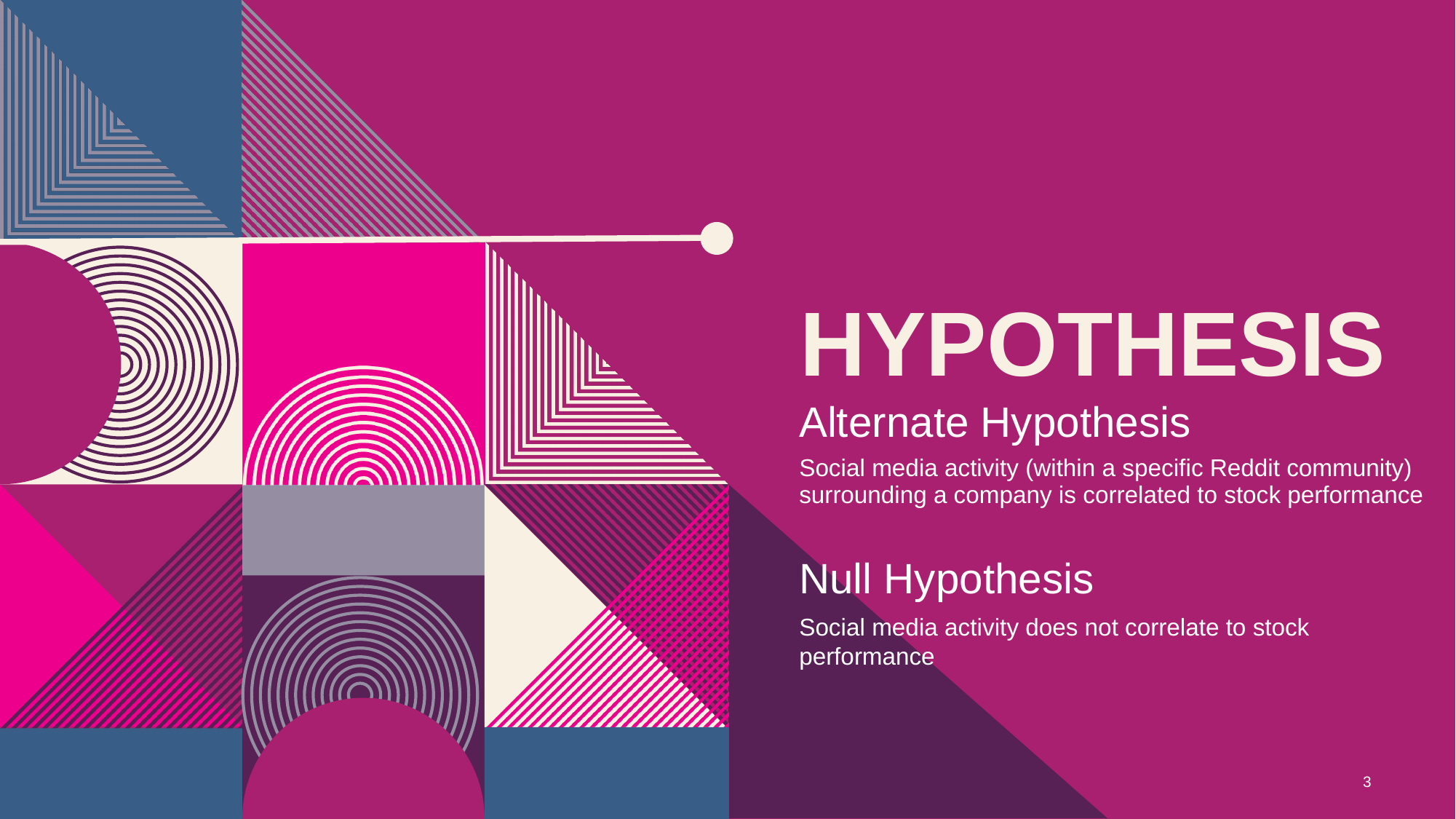

# hypothesis
Alternate Hypothesis
Social media activity (within a specific Reddit community) surrounding a company is correlated to stock performance
Null Hypothesis
Social media activity does not correlate to stock performance

3